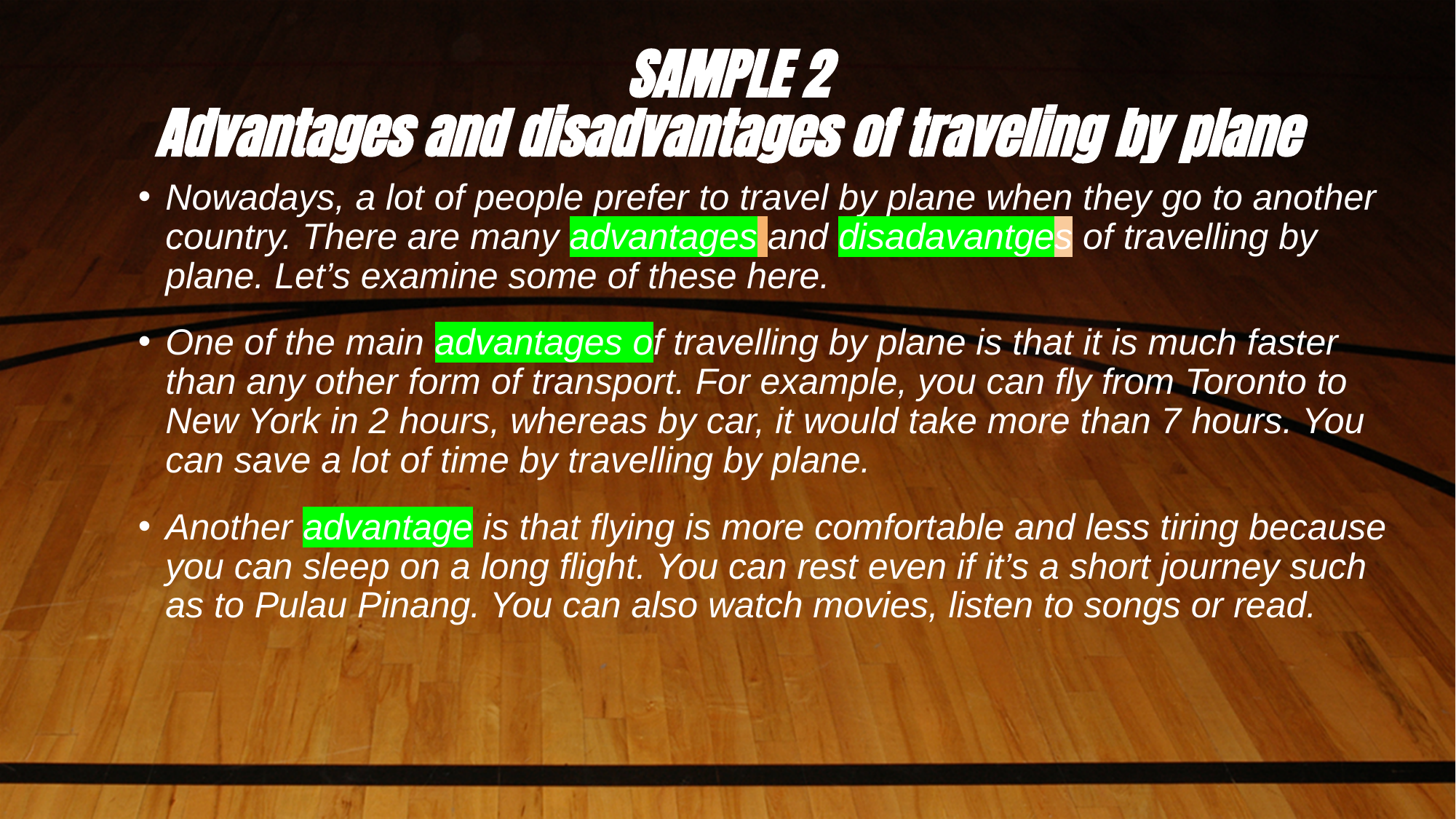

# SAMPLE 2
Advantages and disadvantages of traveling by plane
Nowadays, a lot of people prefer to travel by plane when they go to another country. There are many advantages and disadavantges of travelling by plane. Let’s examine some of these here.
One of the main advantages of travelling by plane is that it is much faster than any other form of transport. For example, you can fly from Toronto to New York in 2 hours, whereas by car, it would take more than 7 hours. You can save a lot of time by travelling by plane.
Another advantage is that flying is more comfortable and less tiring because you can sleep on a long flight. You can rest even if it’s a short journey such as to Pulau Pinang. You can also watch movies, listen to songs or read.